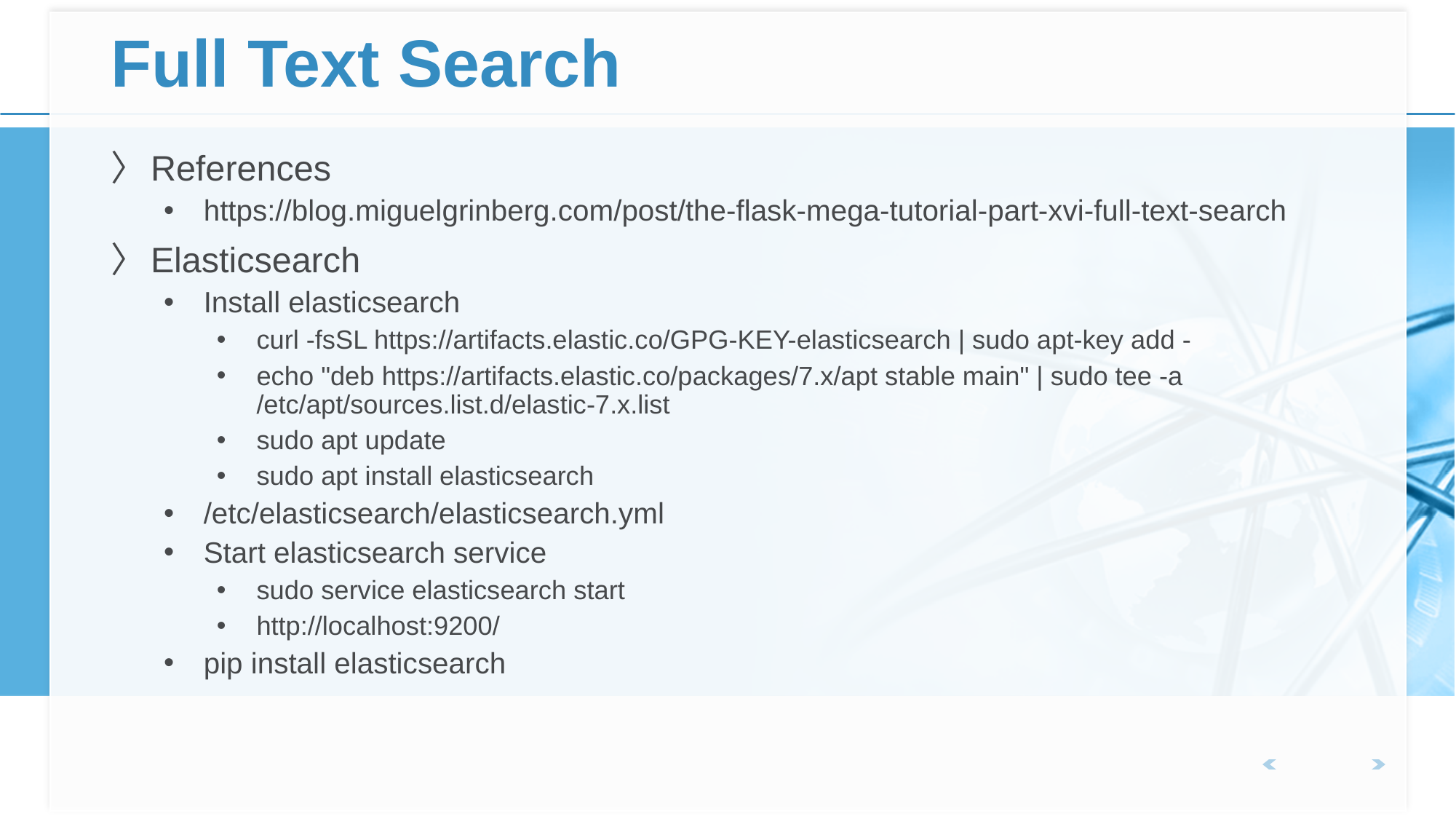

# Full Text Search
References
https://blog.miguelgrinberg.com/post/the-flask-mega-tutorial-part-xvi-full-text-search
Elasticsearch
Install elasticsearch
curl -fsSL https://artifacts.elastic.co/GPG-KEY-elasticsearch | sudo apt-key add -
echo "deb https://artifacts.elastic.co/packages/7.x/apt stable main" | sudo tee -a /etc/apt/sources.list.d/elastic-7.x.list
sudo apt update
sudo apt install elasticsearch
/etc/elasticsearch/elasticsearch.yml
Start elasticsearch service
sudo service elasticsearch start
http://localhost:9200/
pip install elasticsearch